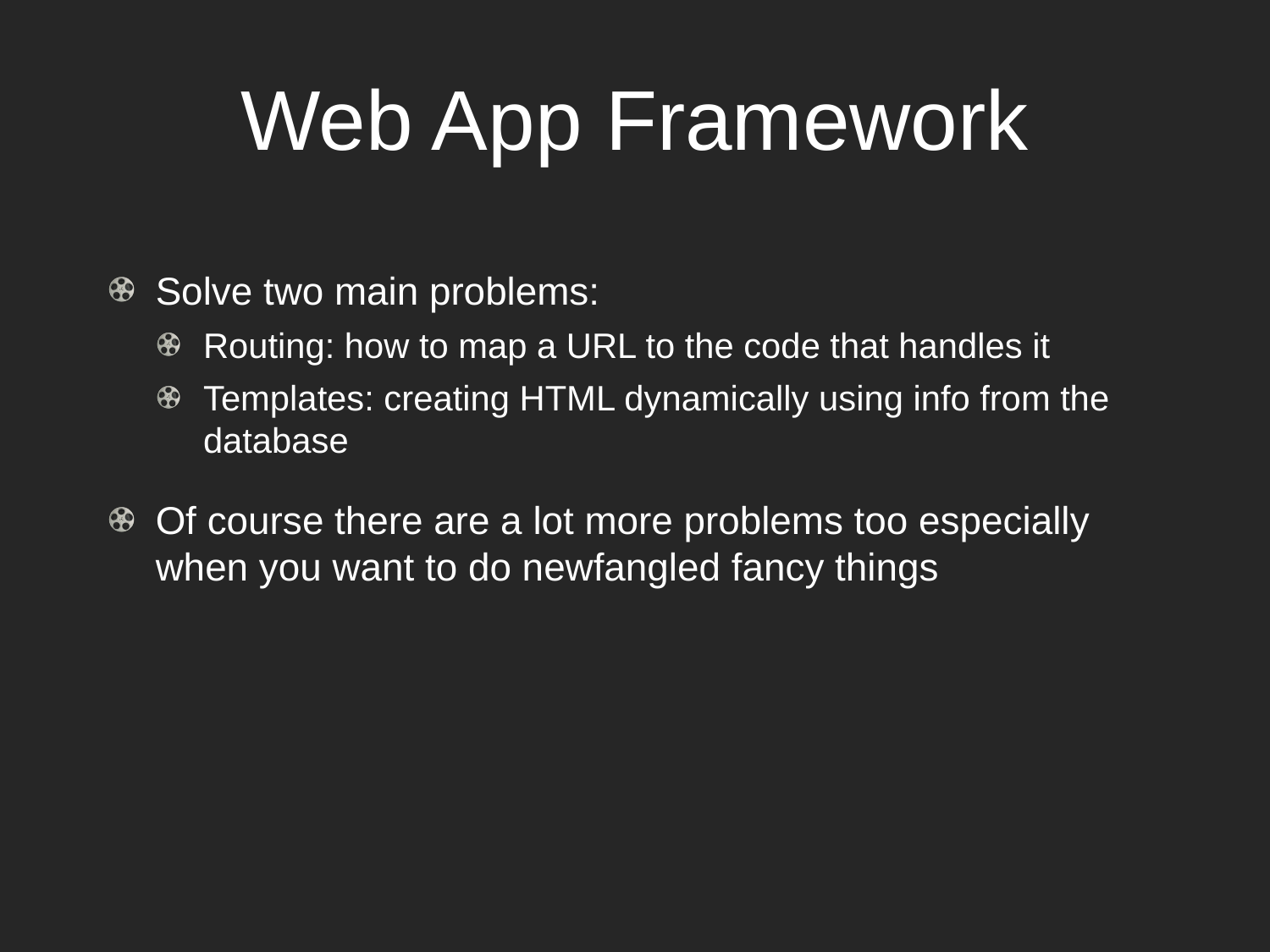

# Web App Framework
Solve two main problems:
Routing: how to map a URL to the code that handles it
Templates: creating HTML dynamically using info from the database
Of course there are a lot more problems too especially when you want to do newfangled fancy things